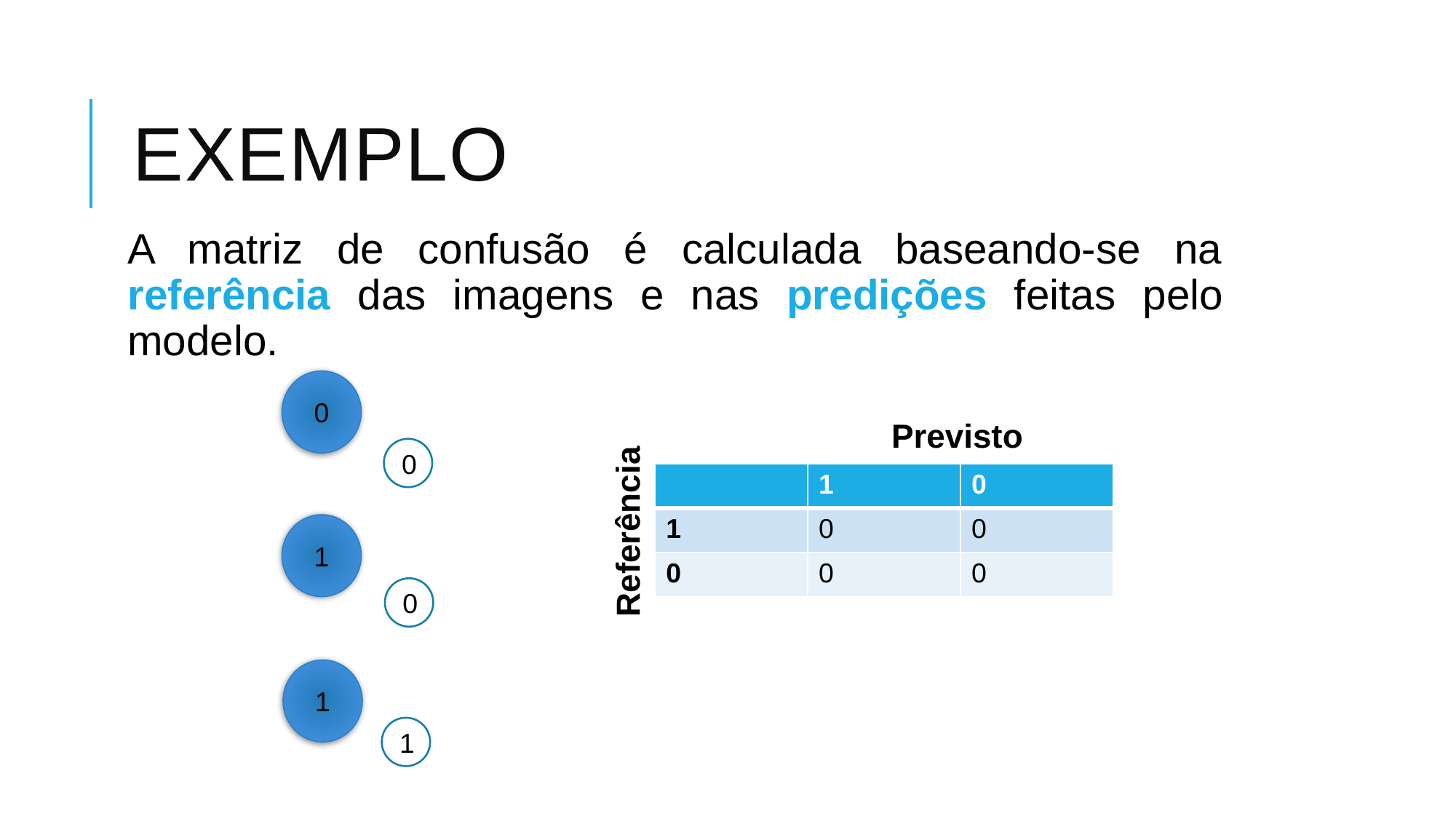

# EXEMPLO
A matriz de confusão é calculada baseando-se na referência das imagens e nas predições feitas pelo modelo.

0
Previsto
0
|  | 1 | 0 |
| --- | --- | --- |
| 1 | 0 | 0 |
| 0 | 0 | 0 |
Referência
1
0
1
1